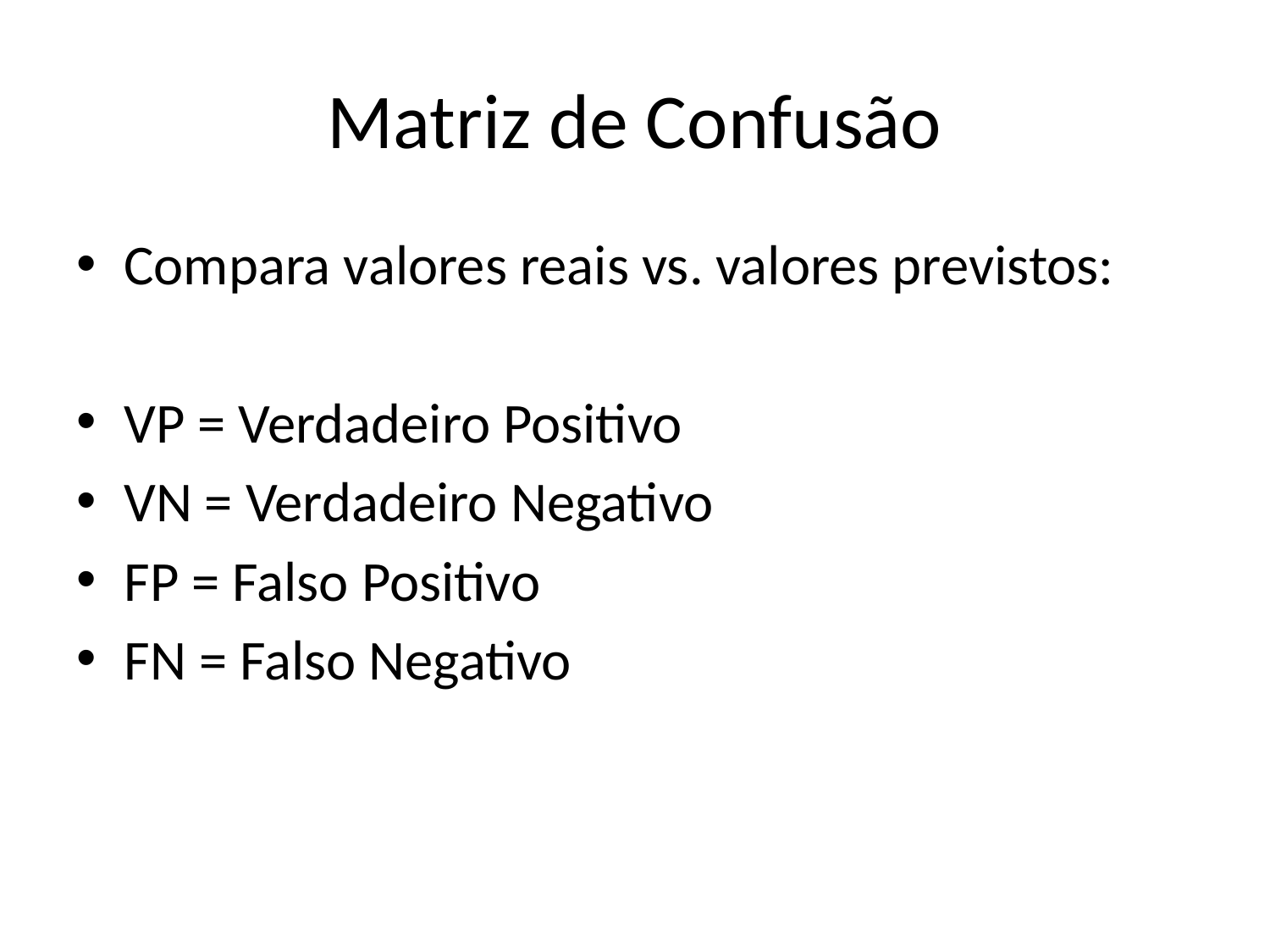

# Matriz de Confusão
Compara valores reais vs. valores previstos:

VP = Verdadeiro Positivo
VN = Verdadeiro Negativo
FP = Falso Positivo
FN = Falso Negativo